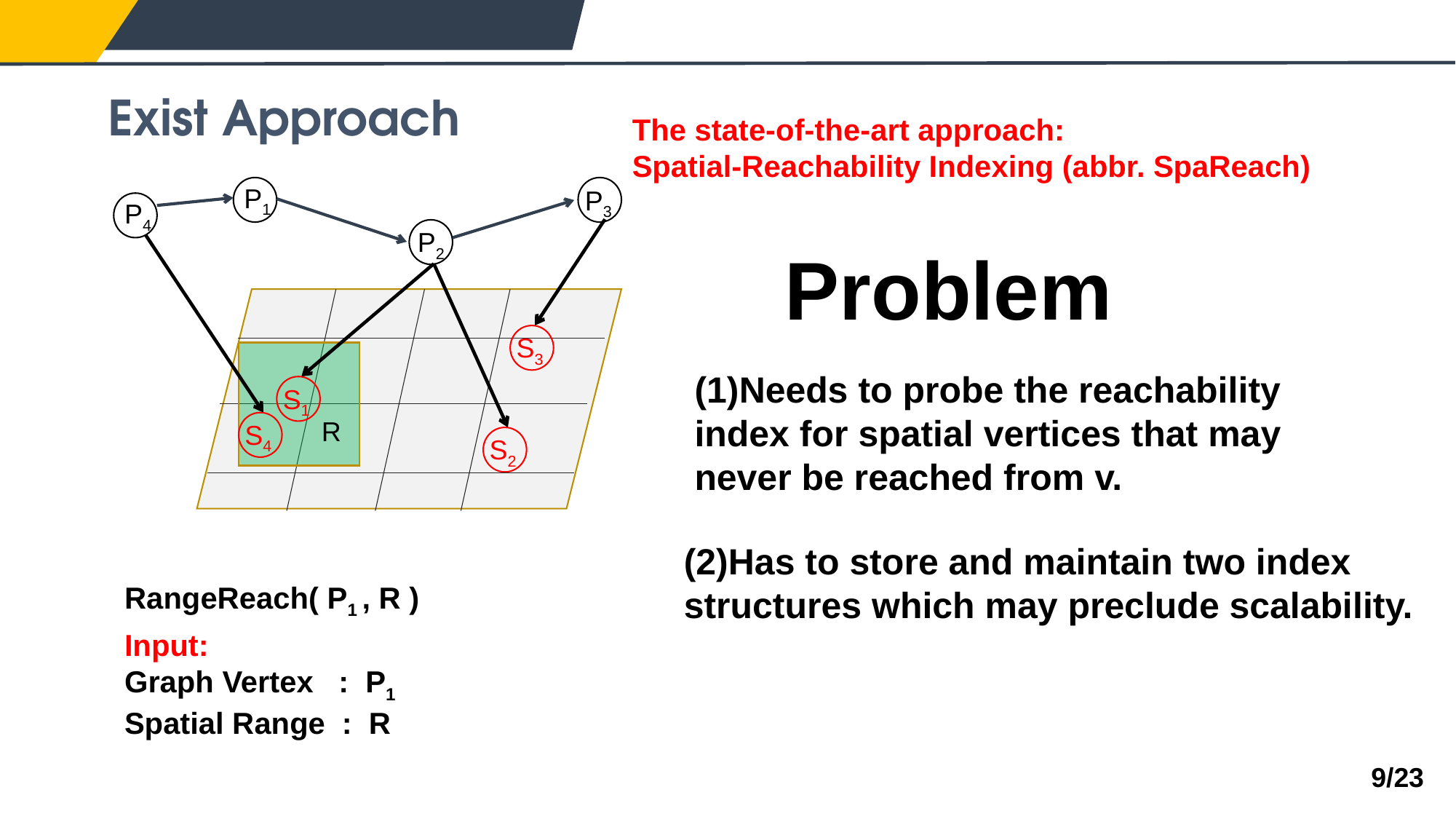

Exist Approach
The state-of-the-art approach:
Spatial-Reachability Indexing (abbr. SpaReach)
P1

P3
P4

P2

S3

S1

R
S4

S2

Problem
(1)Needs to probe the reachability index for spatial vertices that may never be reached from v.
(2)Has to store and maintain two index structures which may preclude scalability.
RangeReach( P1 , R )
Input:
Graph Vertex   :  P1
Spatial Range  :  R
9/23